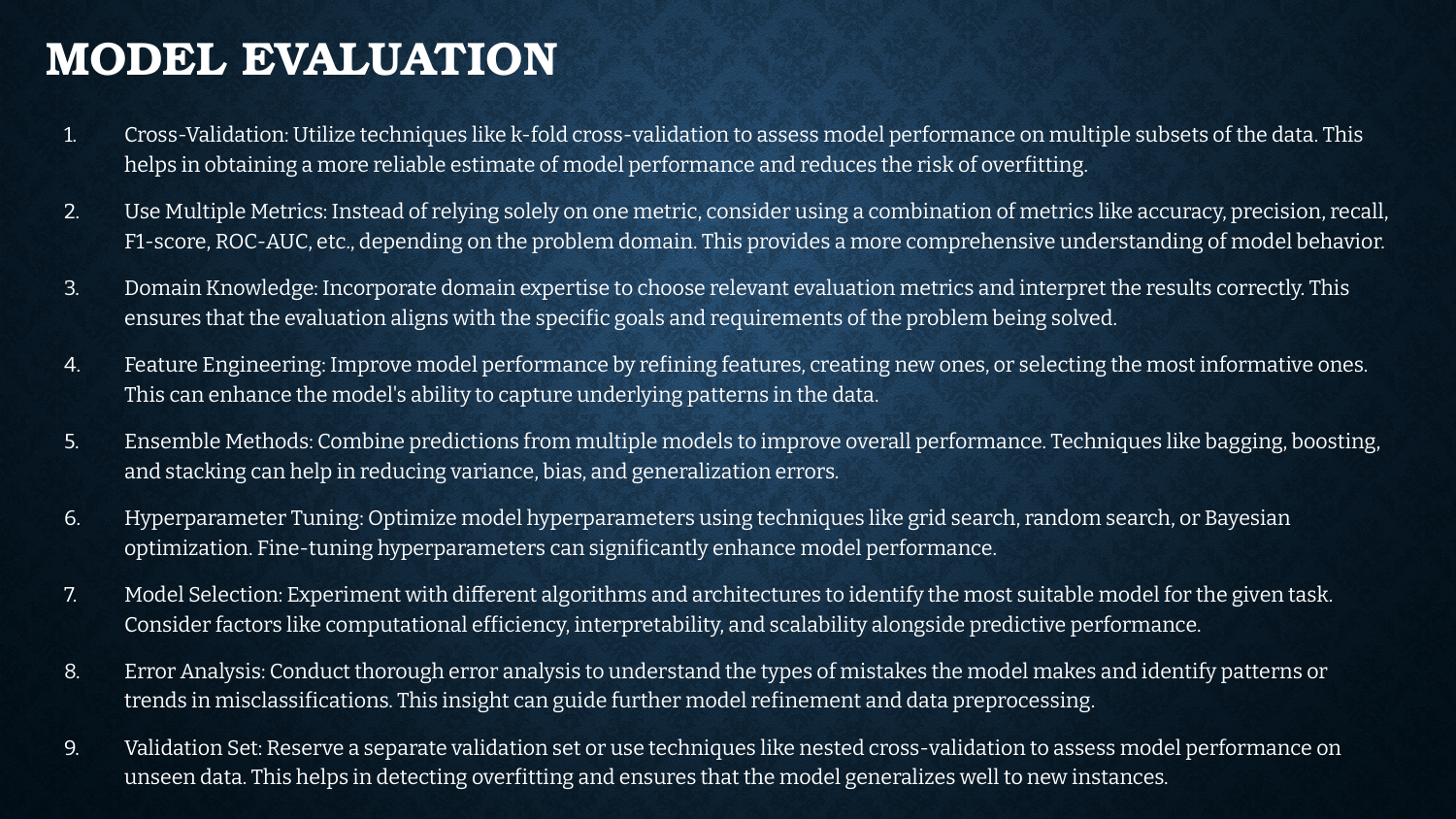

# Model Evaluation
Cross-Validation: Utilize techniques like k-fold cross-validation to assess model performance on multiple subsets of the data. This helps in obtaining a more reliable estimate of model performance and reduces the risk of overfitting.
Use Multiple Metrics: Instead of relying solely on one metric, consider using a combination of metrics like accuracy, precision, recall, F1-score, ROC-AUC, etc., depending on the problem domain. This provides a more comprehensive understanding of model behavior.
Domain Knowledge: Incorporate domain expertise to choose relevant evaluation metrics and interpret the results correctly. This ensures that the evaluation aligns with the specific goals and requirements of the problem being solved.
Feature Engineering: Improve model performance by refining features, creating new ones, or selecting the most informative ones. This can enhance the model's ability to capture underlying patterns in the data.
Ensemble Methods: Combine predictions from multiple models to improve overall performance. Techniques like bagging, boosting, and stacking can help in reducing variance, bias, and generalization errors.
Hyperparameter Tuning: Optimize model hyperparameters using techniques like grid search, random search, or Bayesian optimization. Fine-tuning hyperparameters can significantly enhance model performance.
Model Selection: Experiment with different algorithms and architectures to identify the most suitable model for the given task. Consider factors like computational efficiency, interpretability, and scalability alongside predictive performance.
Error Analysis: Conduct thorough error analysis to understand the types of mistakes the model makes and identify patterns or trends in misclassifications. This insight can guide further model refinement and data preprocessing.
Validation Set: Reserve a separate validation set or use techniques like nested cross-validation to assess model performance on unseen data. This helps in detecting overfitting and ensures that the model generalizes well to new instances.